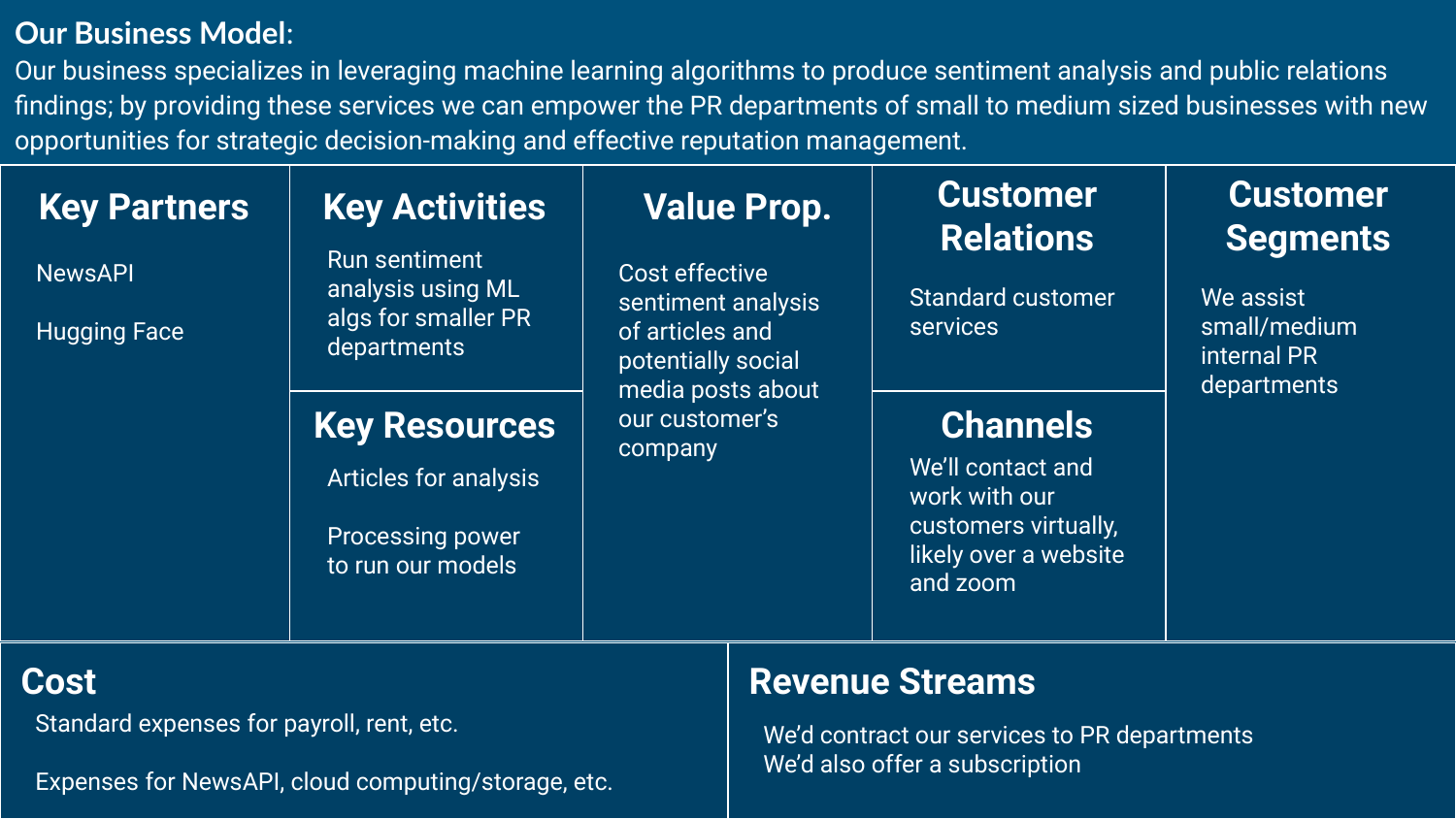

Our Business Model:
Our business specializes in leveraging machine learning algorithms to produce sentiment analysis and public relations findings; by providing these services we can empower the PR departments of small to medium sized businesses with new opportunities for strategic decision-making and effective reputation management.
Customer Relations
Customer Segments

Key Partners
Key Activities
Value Prop.
Run sentiment analysis using ML algs for smaller PR departments
NewsAPI

Hugging Face

Cost effective sentiment analysis of articles and potentially social media posts about our customer’s company
Standard customer services
We assist small/medium internal PR departments
Key Resources
Channels

We’ll contact and work with our customers virtually, likely over a website and zoom
Articles for analysis

Processing power to run our models

Cost
Revenue Streams
Standard expenses for payroll, rent, etc.

Expenses for NewsAPI, cloud computing/storage, etc.
We’d contract our services to PR departments
We’d also offer a subscription